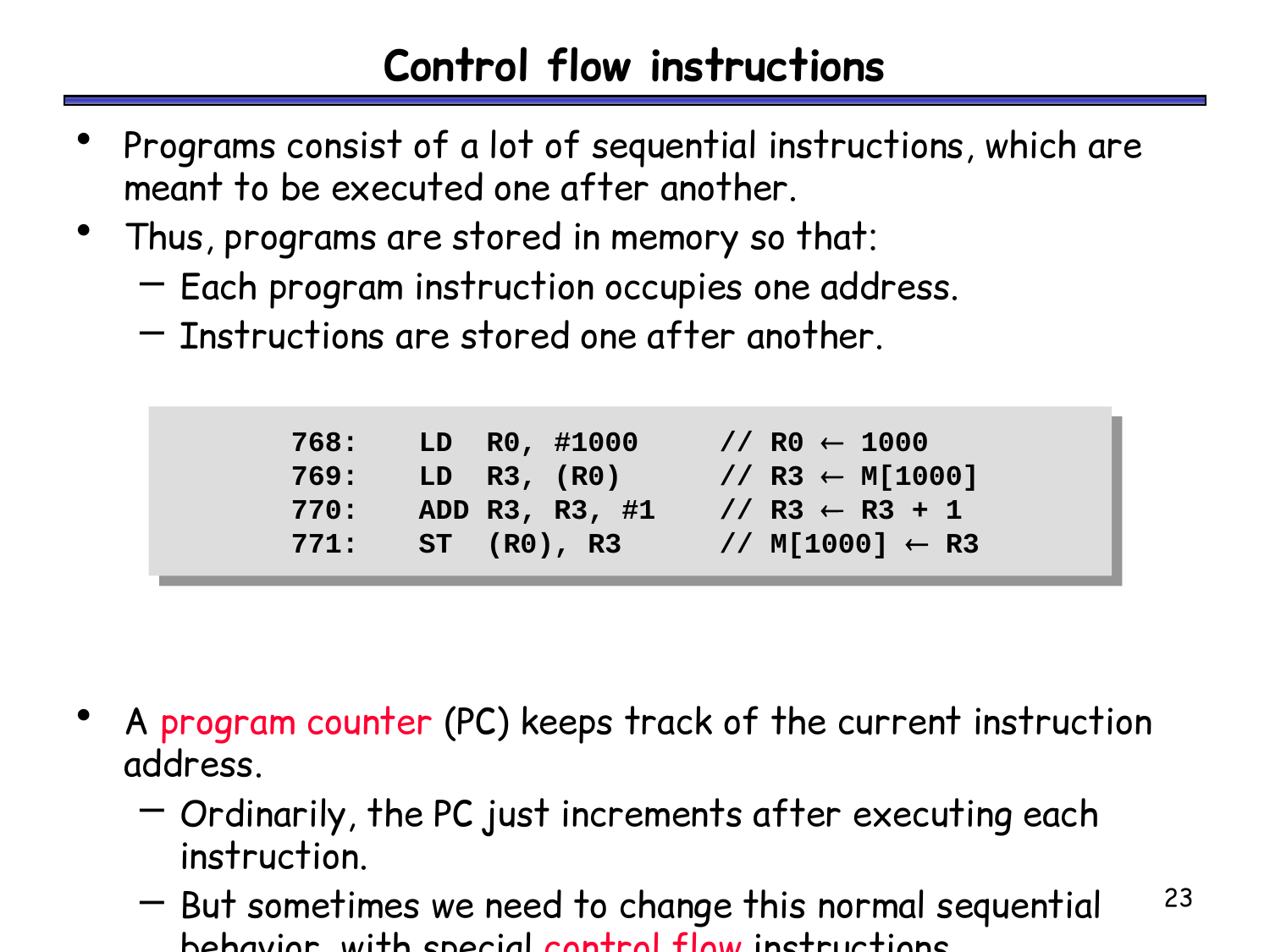

# Control flow instructions
Programs consist of a lot of sequential instructions, which are meant to be executed one after another.
Thus, programs are stored in memory so that:
Each program instruction occupies one address.
Instructions are stored one after another.

A program counter (PC) keeps track of the current instruction address.
Ordinarily, the PC just increments after executing each instruction.
But sometimes we need to change this normal sequential behavior, with special control flow instructions.

768:	LD  R0, #1000	// R0 ← 1000
769:	LD  R3, (R0)	// R3 ← M[1000]
770:	ADD R3, R3, #1	// R3 ← R3 + 1
771:	ST  (R0), R3	// M[1000] ← R3
23